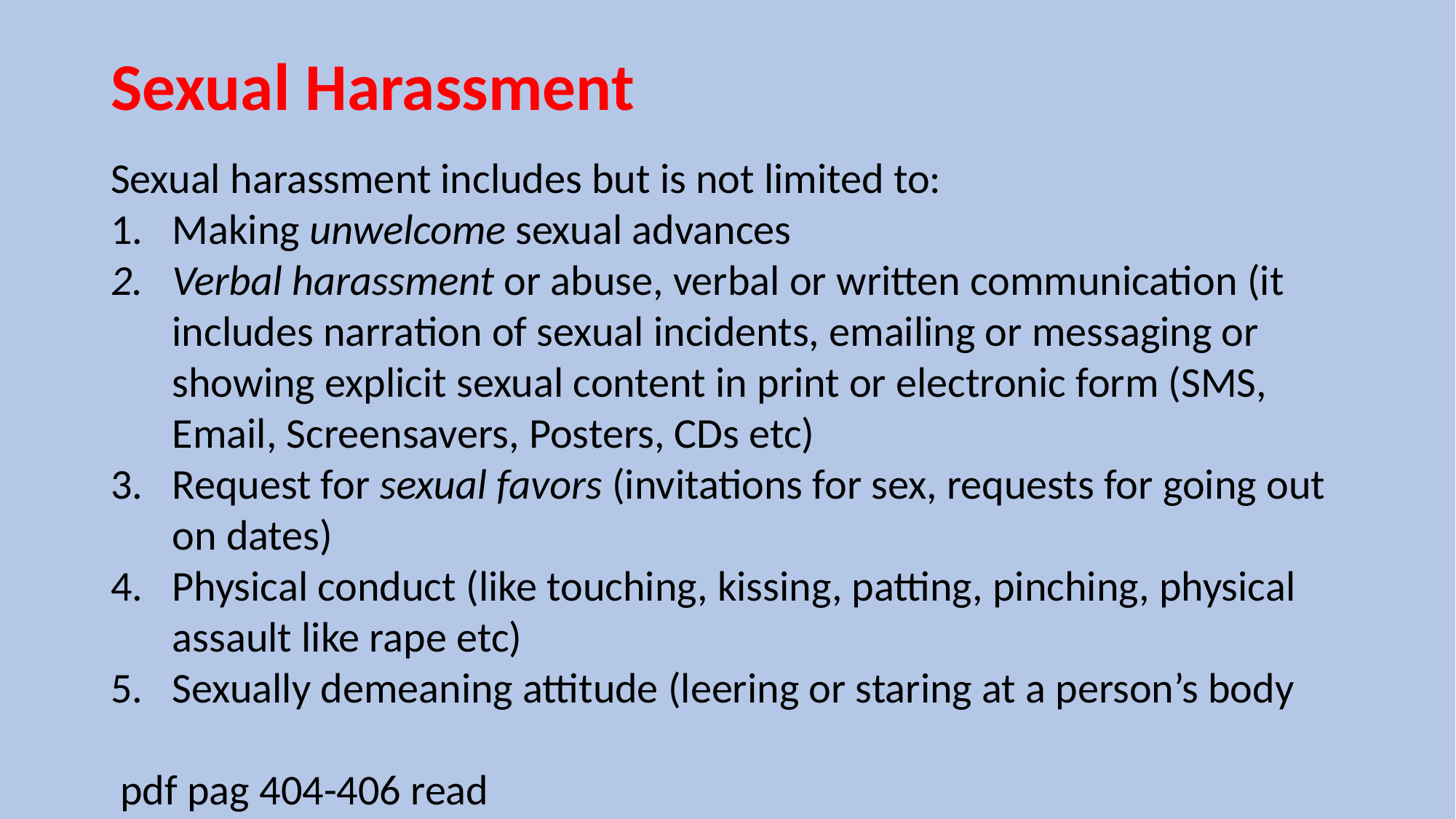

# Sexual Harassment
Sexual harassment includes but is not limited to:
Making unwelcome sexual advances
Verbal harassment or abuse, verbal or written communication (it includes narration of sexual incidents, emailing or messaging or showing explicit sexual content in print or electronic form (SMS, Email, Screensavers, Posters, CDs etc)
Request for sexual favors (invitations for sex, requests for going out on dates)
Physical conduct (like touching, kissing, patting, pinching, physical assault like rape etc)
Sexually demeaning attitude (leering or staring at a person’s body

 pdf pag 404-406 read